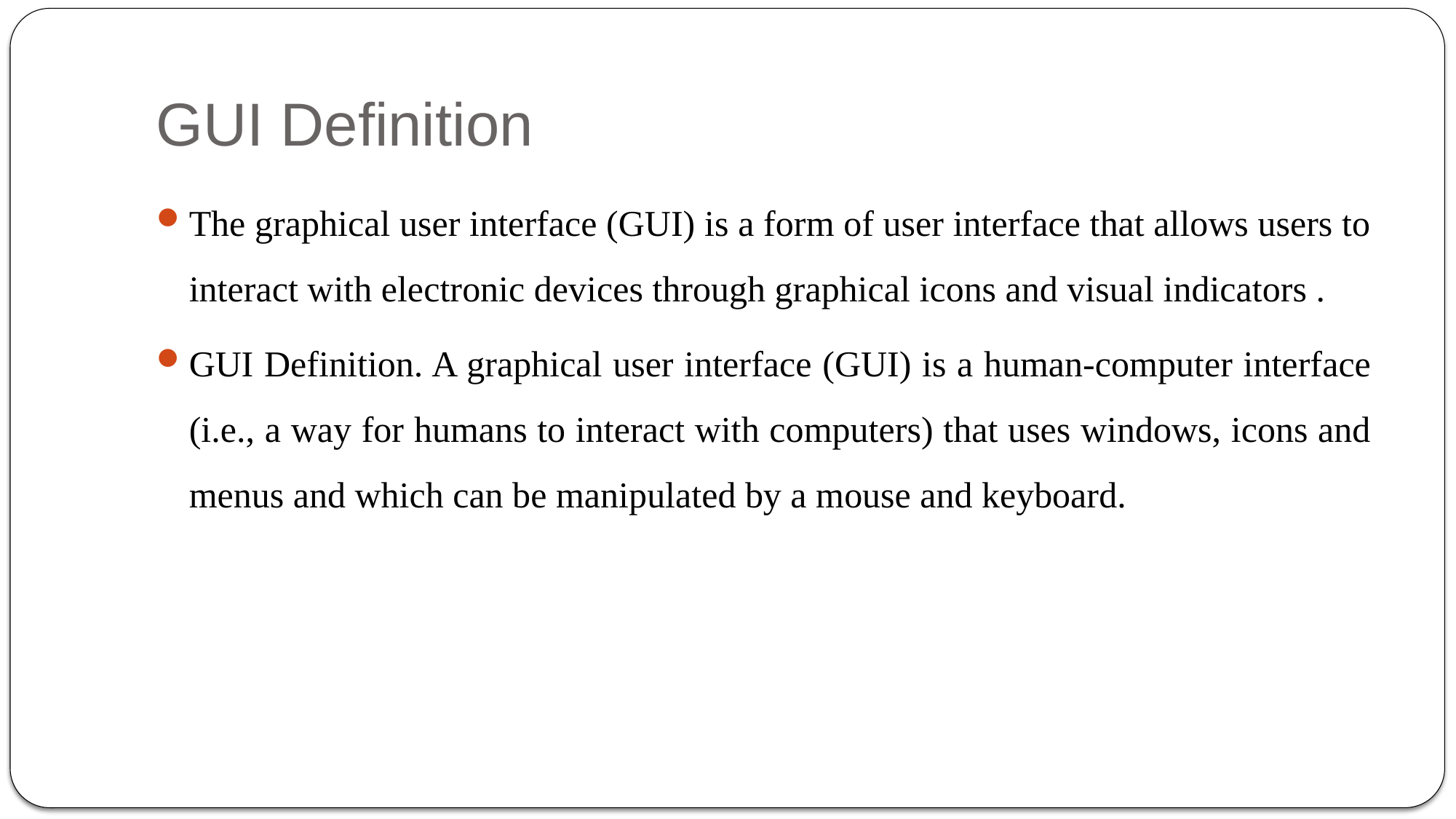

# GUI Definition
The graphical user interface (GUI) is a form of user interface that allows users to interact with electronic devices through graphical icons and visual indicators .
GUI Definition. A graphical user interface (GUI) is a human-computer interface (i.e., a way for humans to interact with computers) that uses windows, icons and menus and which can be manipulated by a mouse and keyboard.